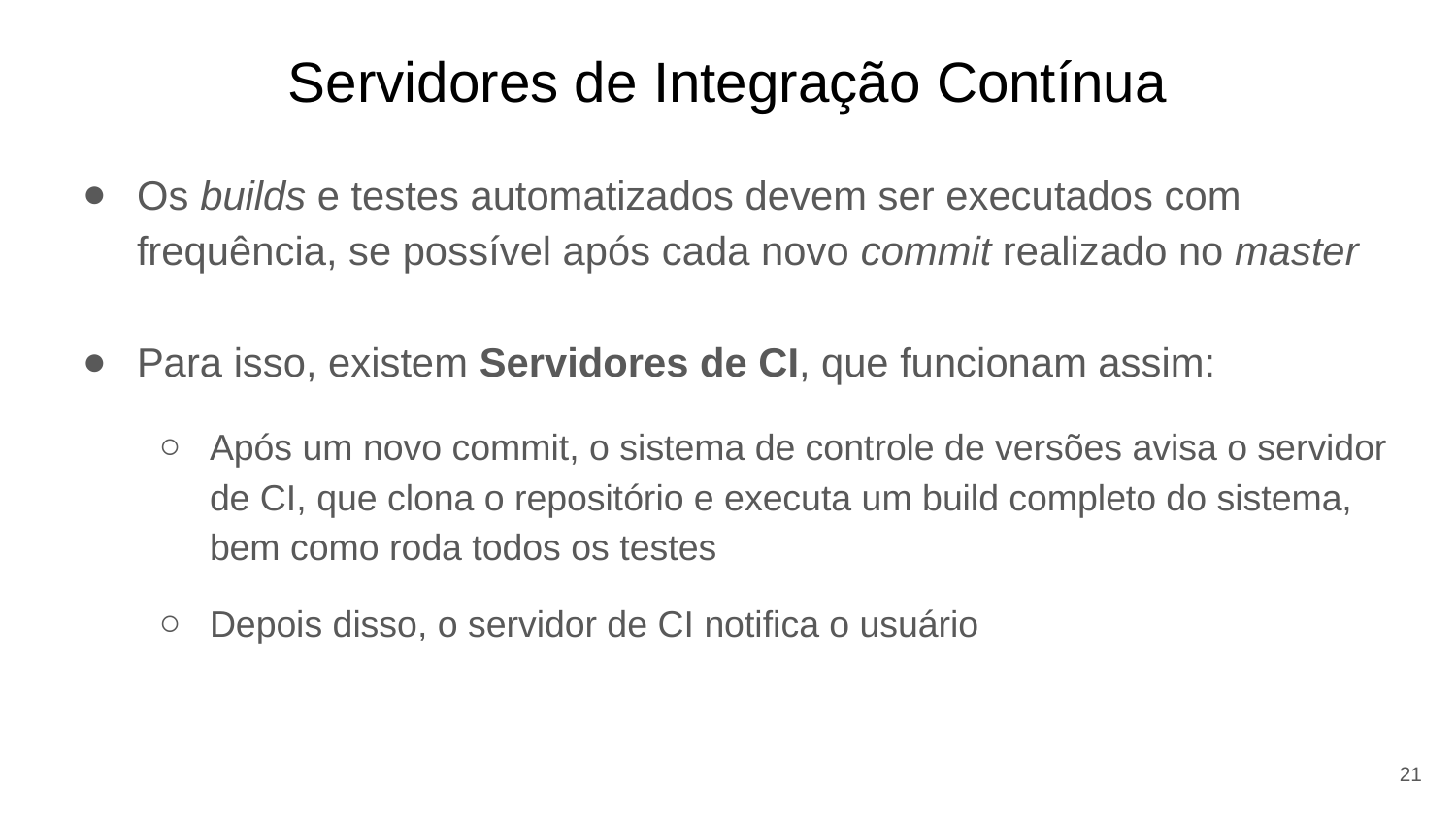

# Servidores de Integração Contínua
Os builds e testes automatizados devem ser executados com frequência, se possível após cada novo commit realizado no master

Para isso, existem Servidores de CI, que funcionam assim:
Após um novo commit, o sistema de controle de versões avisa o servidor de CI, que clona o repositório e executa um build completo do sistema, bem como roda todos os testes
Depois disso, o servidor de CI notifica o usuário
21